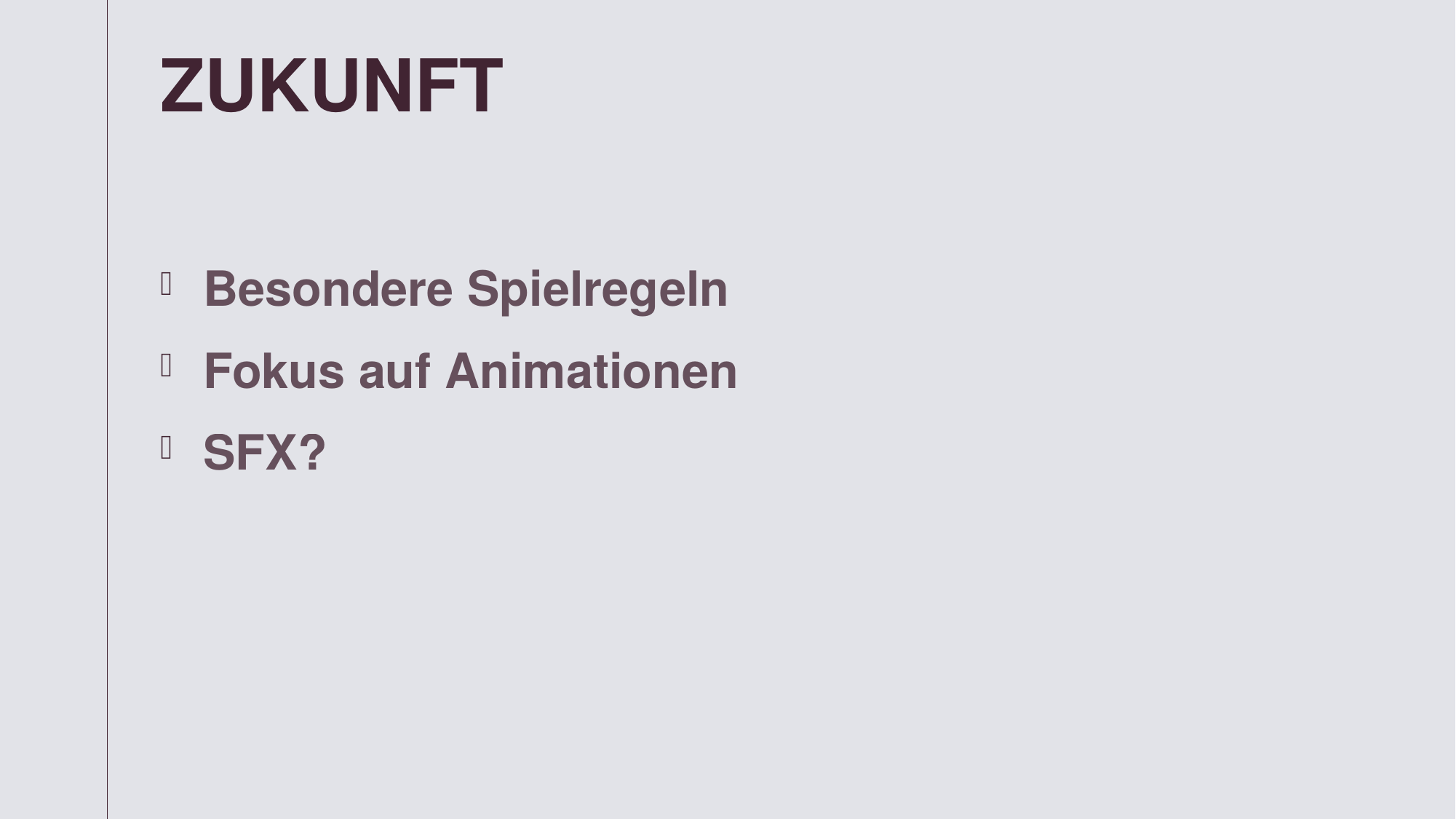

# ZUKUNFT
Besondere Spielregeln
Fokus auf Animationen
SFX?